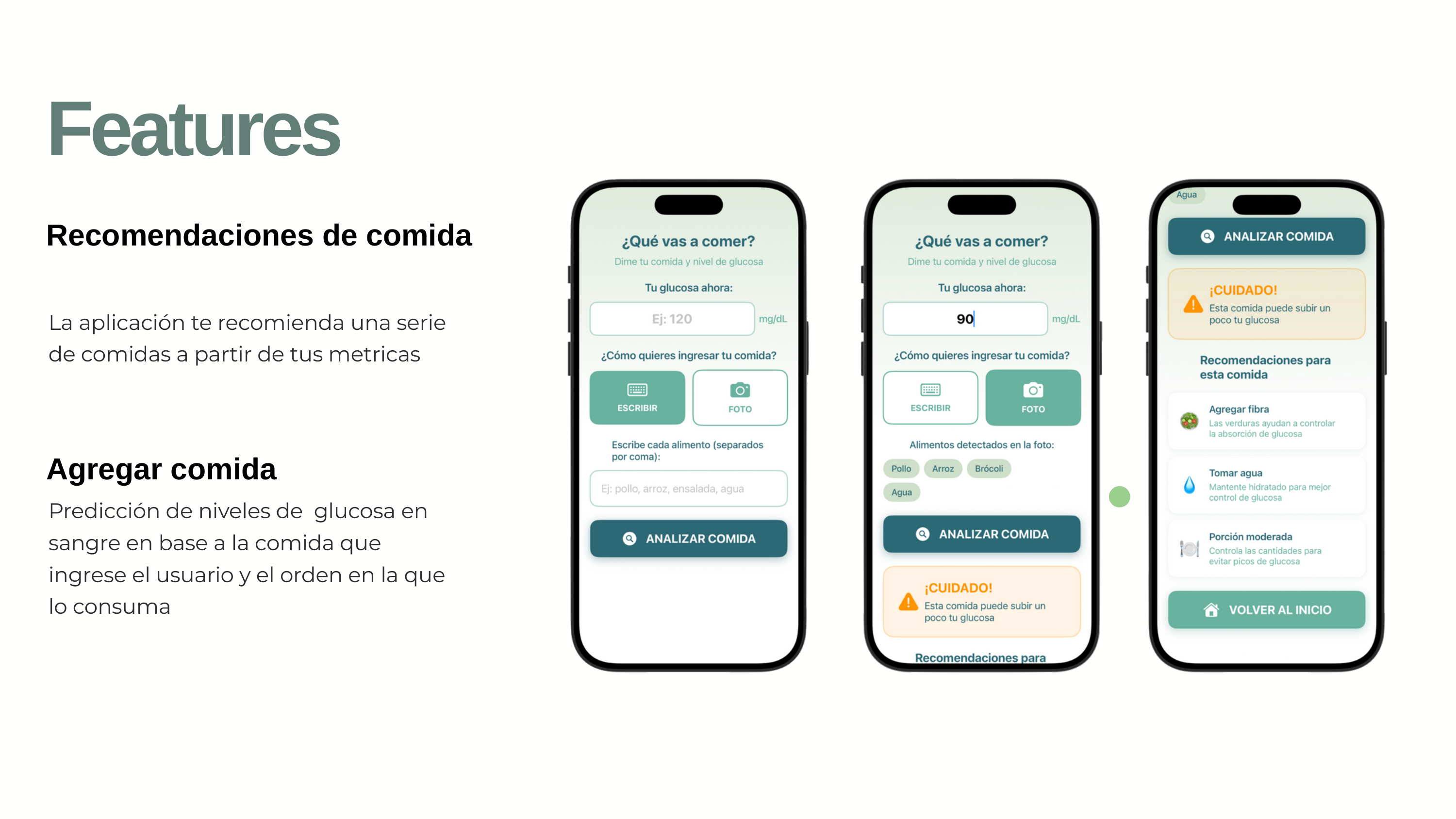

Features

Recomendaciones de comida

La aplicación te recomienda una serie de comidas a partir de tus metricas
Agregar comida

Predicción de niveles de  glucosa en sangre en base a la comida que ingrese el usuario y el orden en la que lo consuma